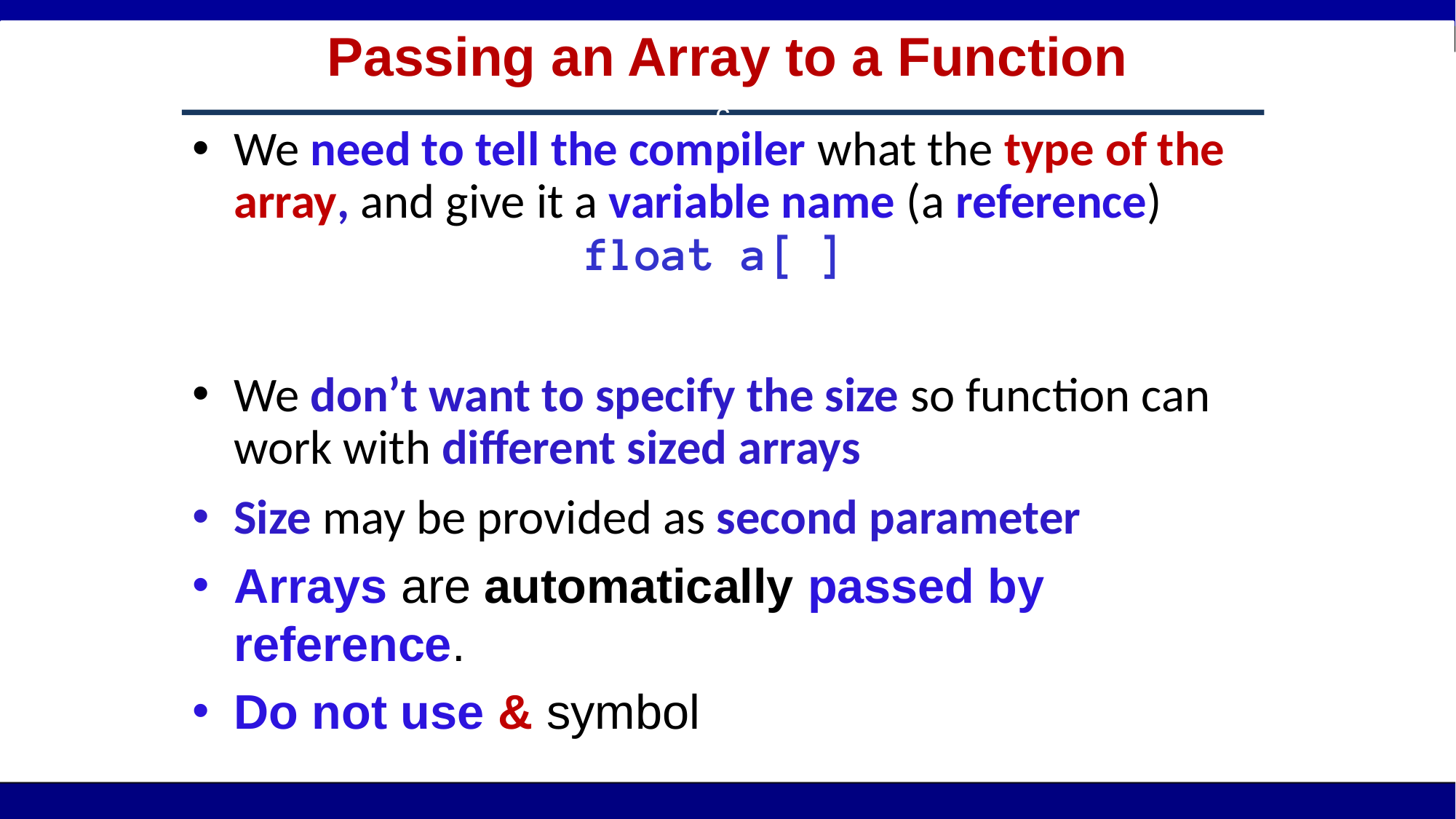

# Passing an Array to a Function
c
We need to tell the compiler what the type of the array, and give it a variable name (a reference) 			            float a[ ]

We don’t want to specify the size so function can work with different sized arrays
Size may be provided as second parameter
Arrays are automatically passed by reference.
Do not use & symbol